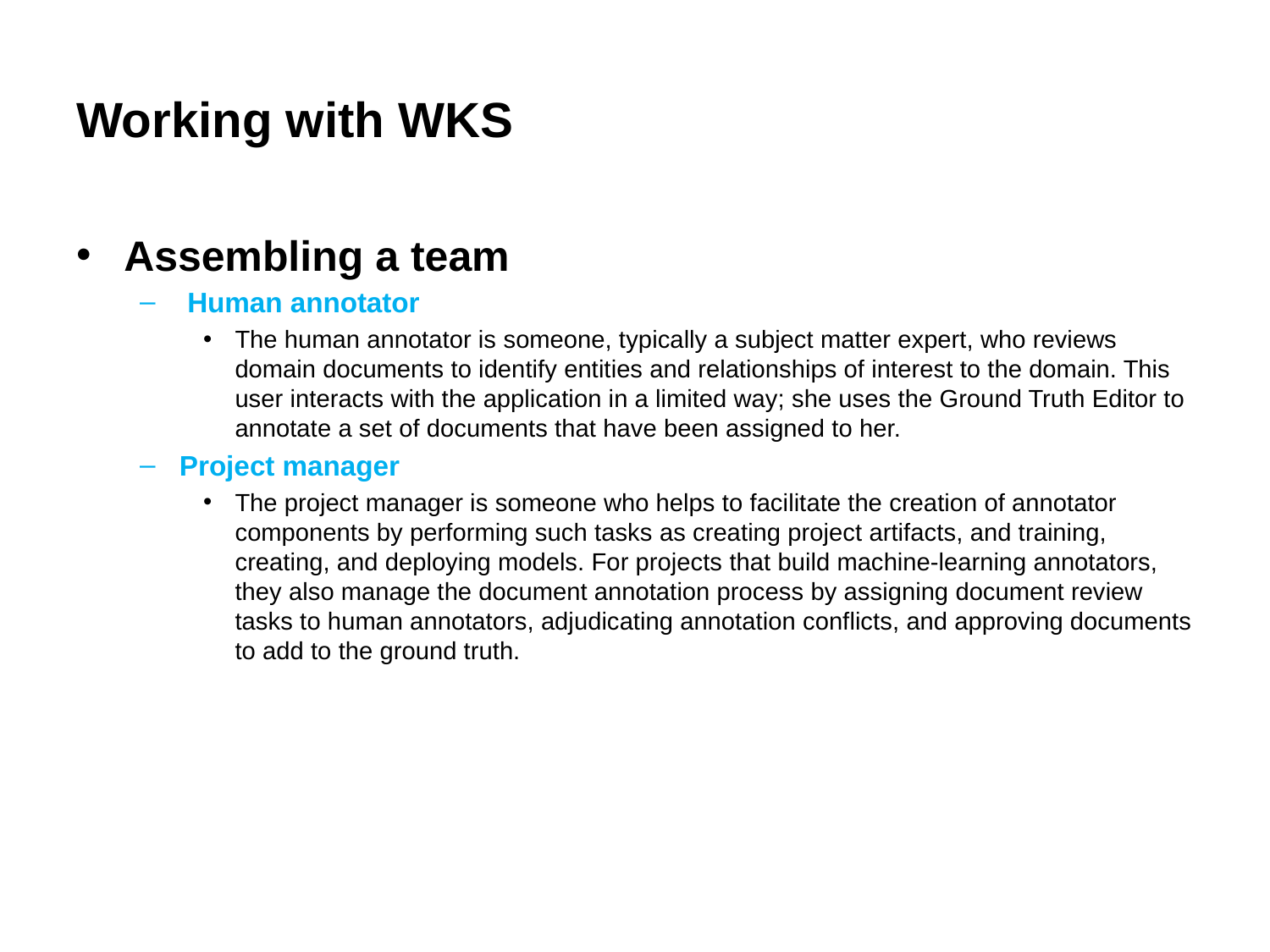

# Working with WKS
Assembling a team
 Human annotator
The human annotator is someone, typically a subject matter expert, who reviews domain documents to identify entities and relationships of interest to the domain. This user interacts with the application in a limited way; she uses the Ground Truth Editor to annotate a set of documents that have been assigned to her.
Project manager
The project manager is someone who helps to facilitate the creation of annotator components by performing such tasks as creating project artifacts, and training, creating, and deploying models. For projects that build machine-learning annotators, they also manage the document annotation process by assigning document review tasks to human annotators, adjudicating annotation conflicts, and approving documents to add to the ground truth.